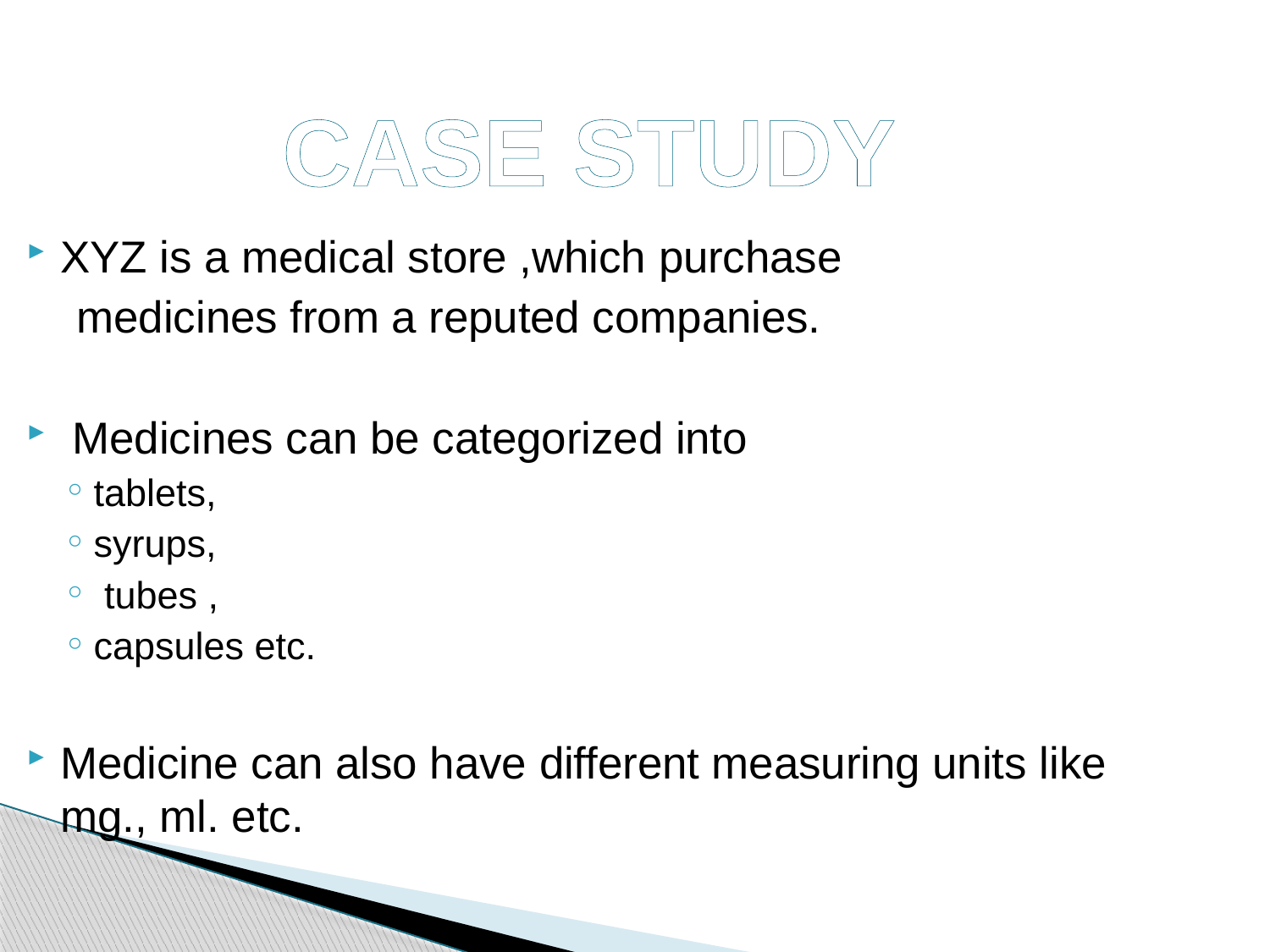

CASE STUDY
XYZ is a medical store ,which purchase
    medicines from a reputed companies.

 Medicines can be categorized into
tablets,
syrups,
 tubes ,
capsules etc.

Medicine can also have different measuring units like  mg., ml. etc.